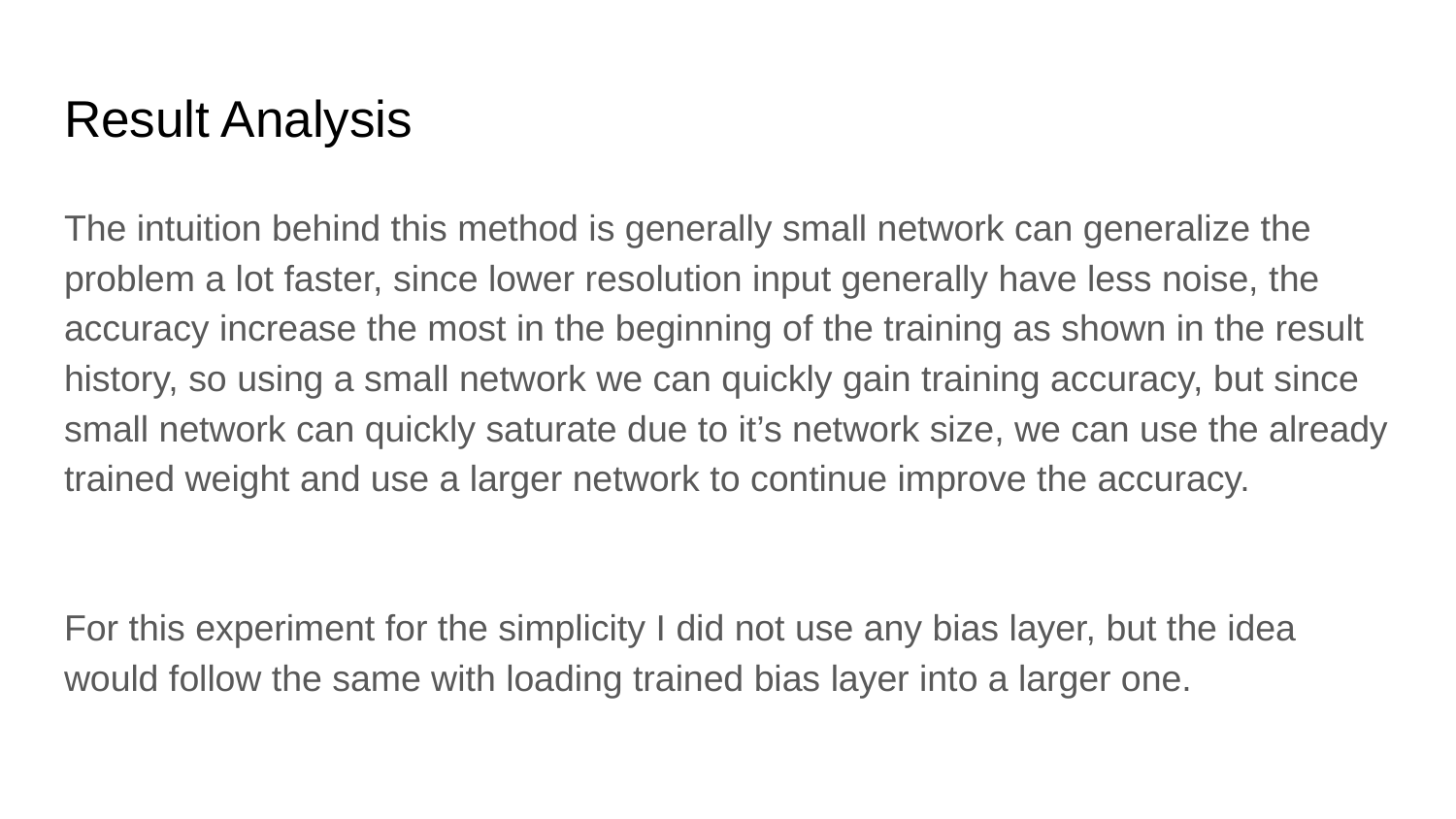

# Result Analysis
The intuition behind this method is generally small network can generalize the problem a lot faster, since lower resolution input generally have less noise, the accuracy increase the most in the beginning of the training as shown in the result history, so using a small network we can quickly gain training accuracy, but since small network can quickly saturate due to it’s network size, we can use the already trained weight and use a larger network to continue improve the accuracy.

For this experiment for the simplicity I did not use any bias layer, but the idea would follow the same with loading trained bias layer into a larger one.